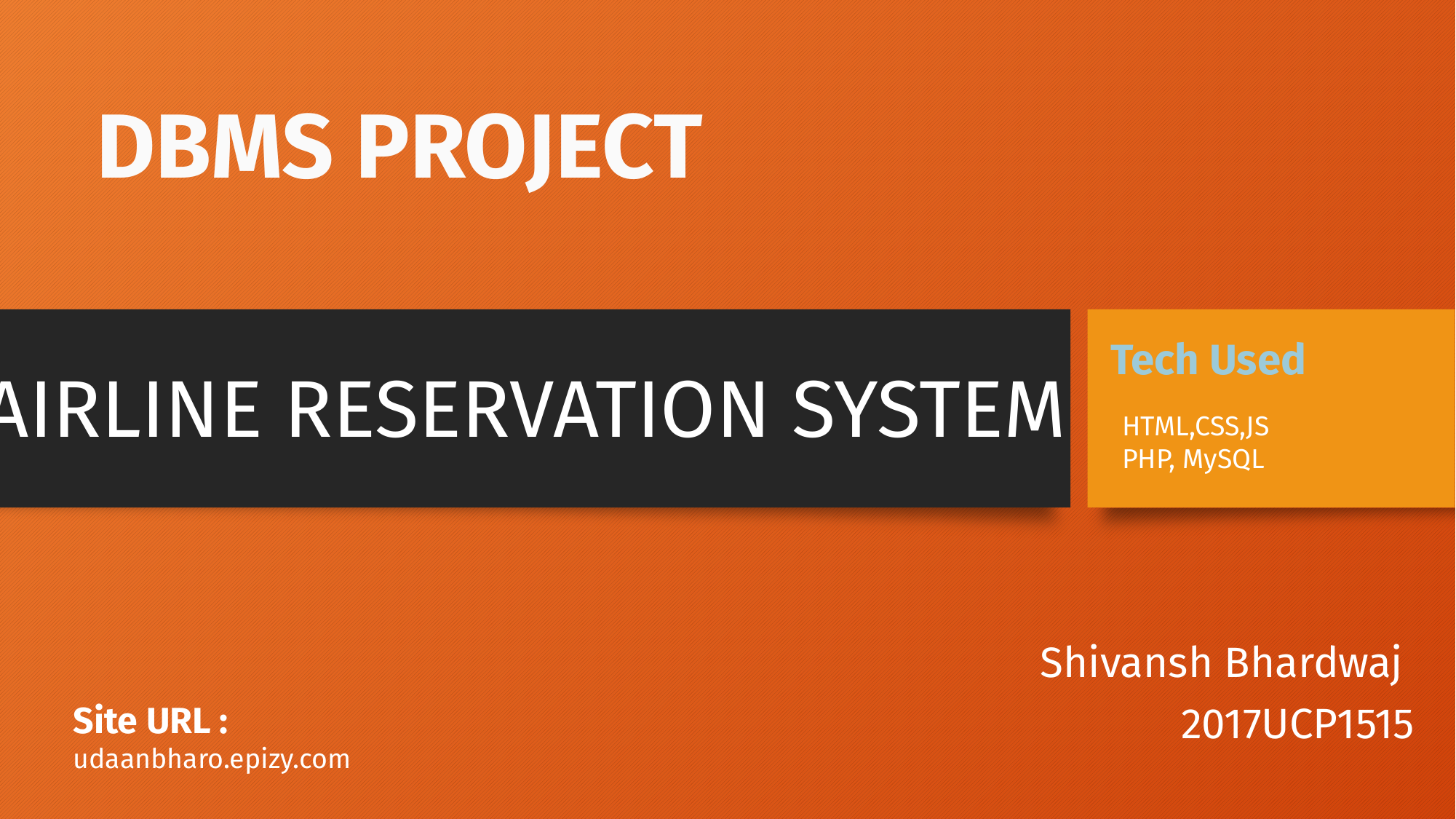

DBMS PROJECT
# AIRLINE RESERVATION SYSTEM
Tech Used
HTML,CSS,JS
PHP, MySQL
Shivansh Bhardwaj
2017UCP1515

Site URL :
udaanbharo.epizy.com